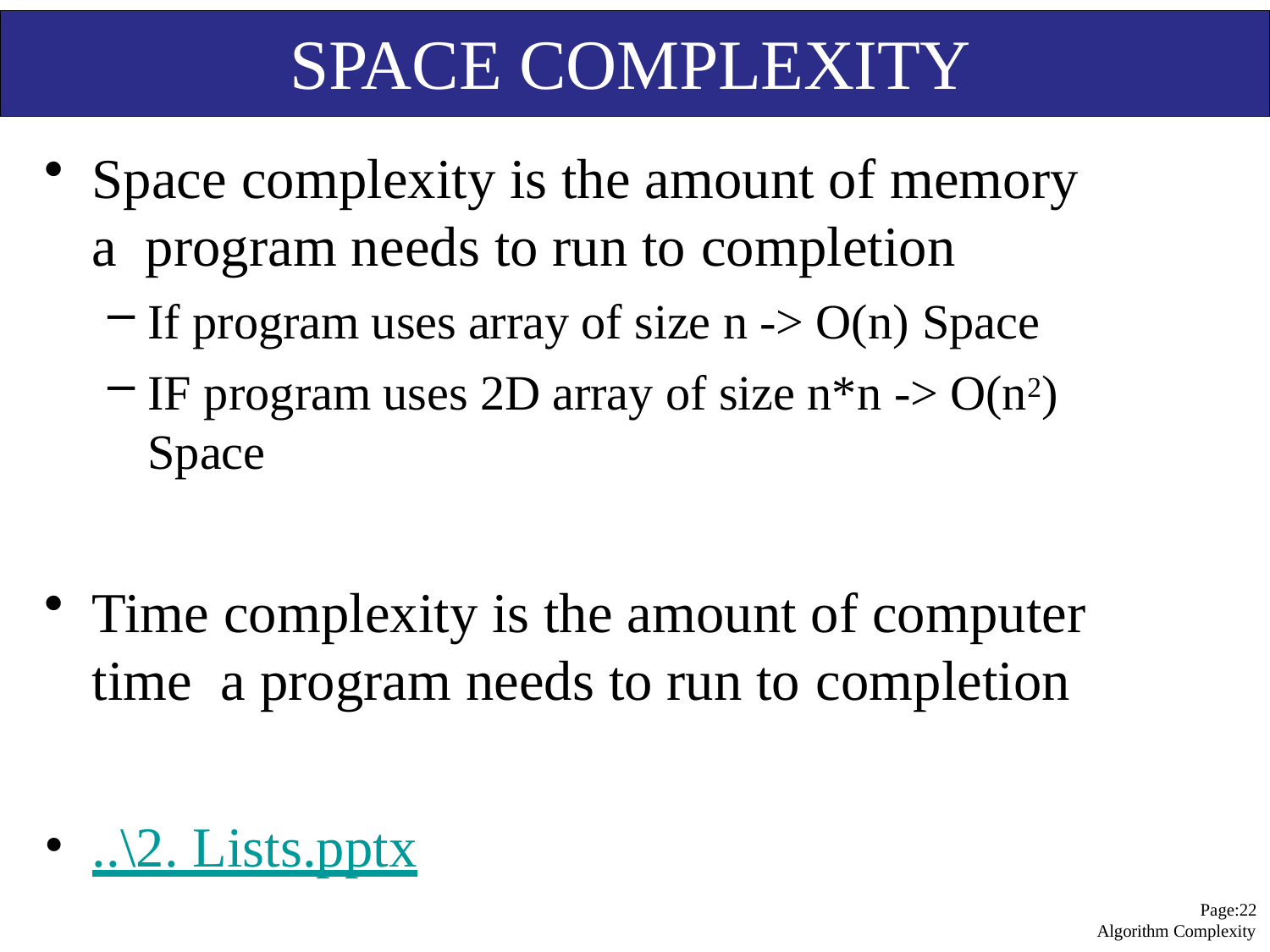

# SPACE COMPLEXITY
Space complexity is the amount of memory a  program needs to run to completion
If program uses array of size n -> O(n) Space
IF program uses 2D array of size n*n -> O(n2) Space

Time complexity is the amount of computer time  a program needs to run to completion

..\2. Lists.pptx
Page:22 Algorithm Complexity